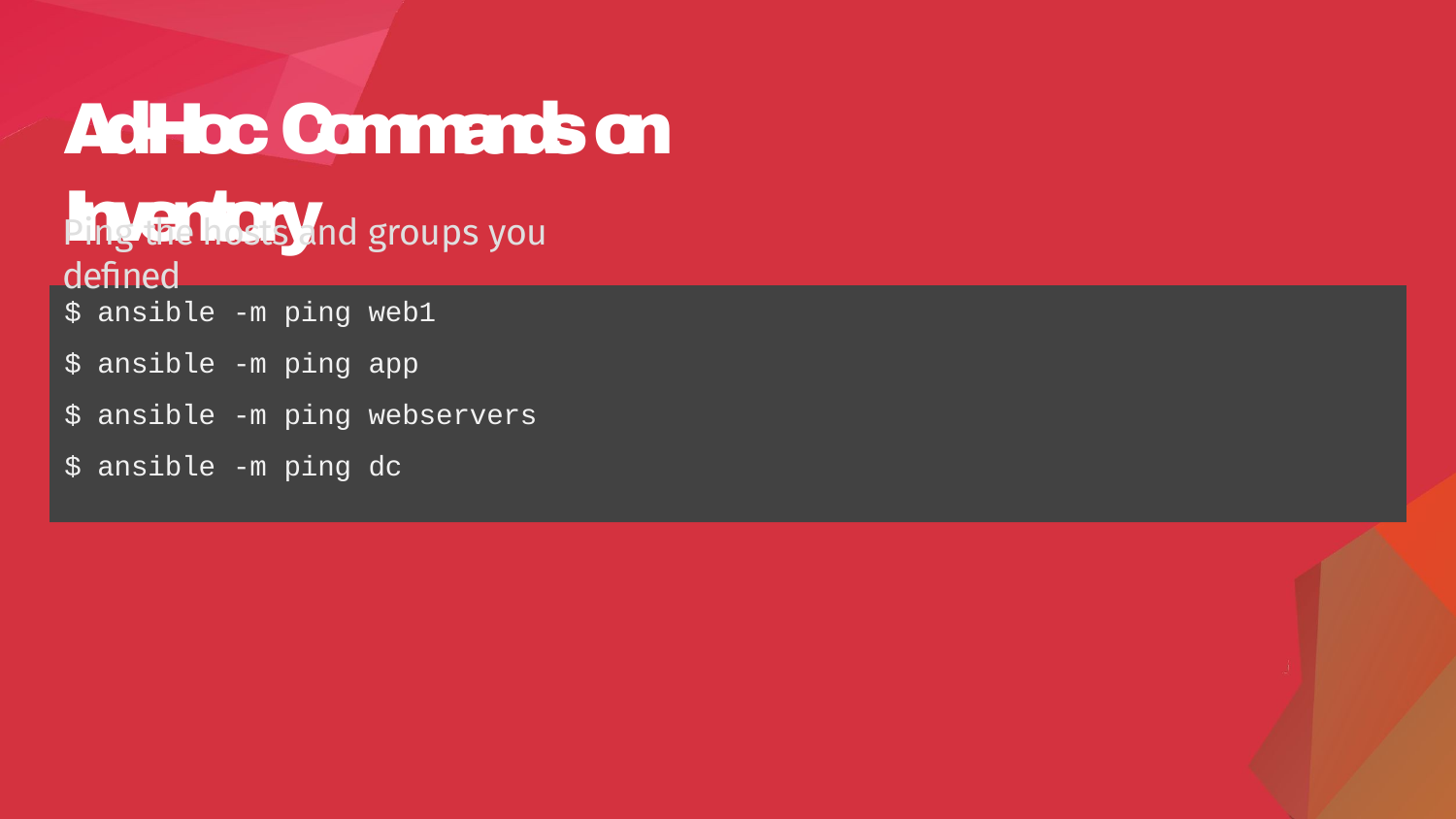

# Ad-Hoc Commands on Inventory
Ping the hosts and groups you defined

| $ | ansible | -m | ping | web1 |
| --- | --- | --- | --- | --- |
| $ | ansible | -m | ping | app |
| $ | ansible | -m | ping | webservers |
| $ | ansible | -m | ping | dc |